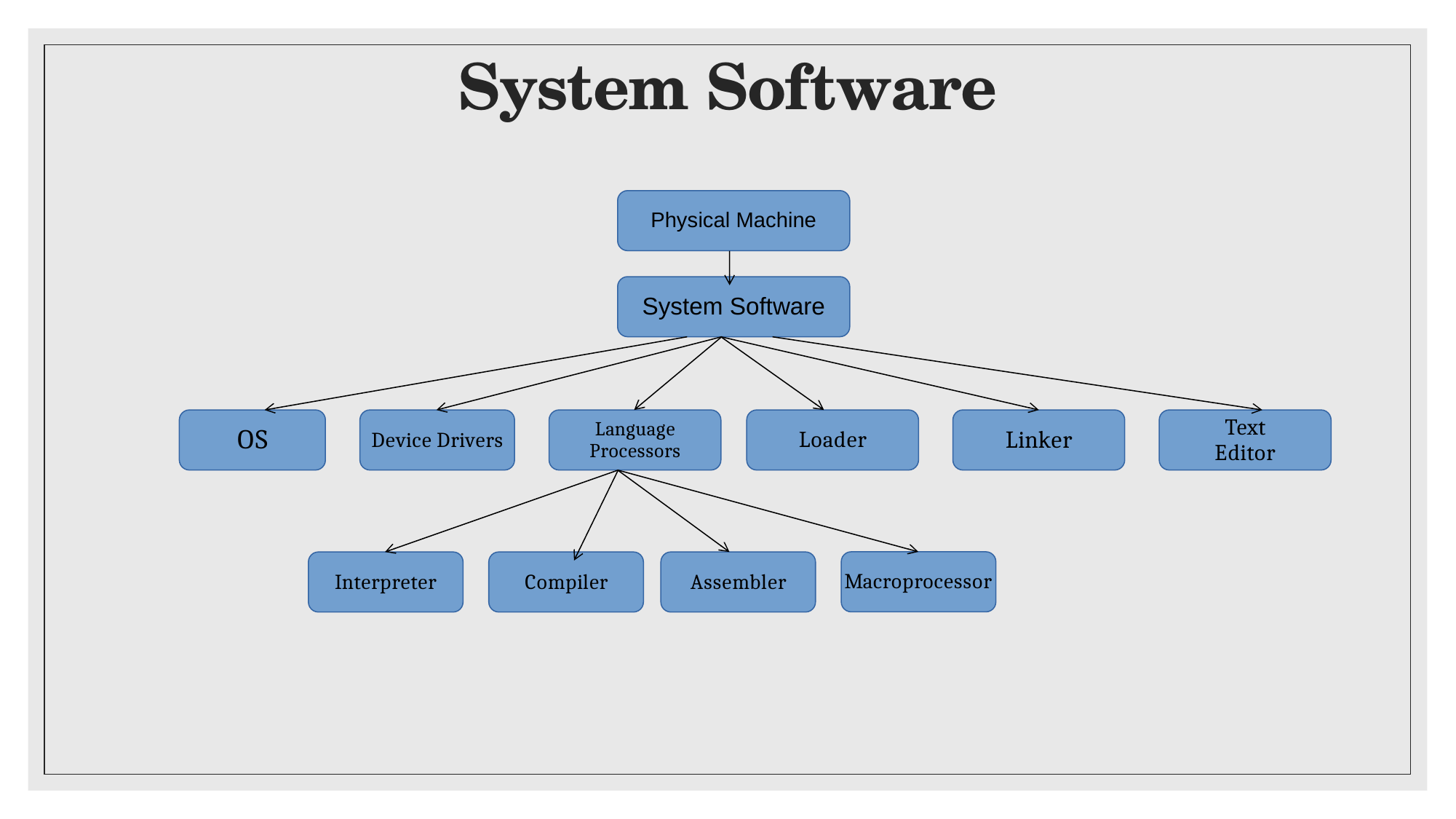

# System Software
Physical Machine

System Software

OS
Device Drivers
Language
Processors
Loader
Linker
Text
Editor

Macroprocessor
Interpreter
Compiler
Assembler